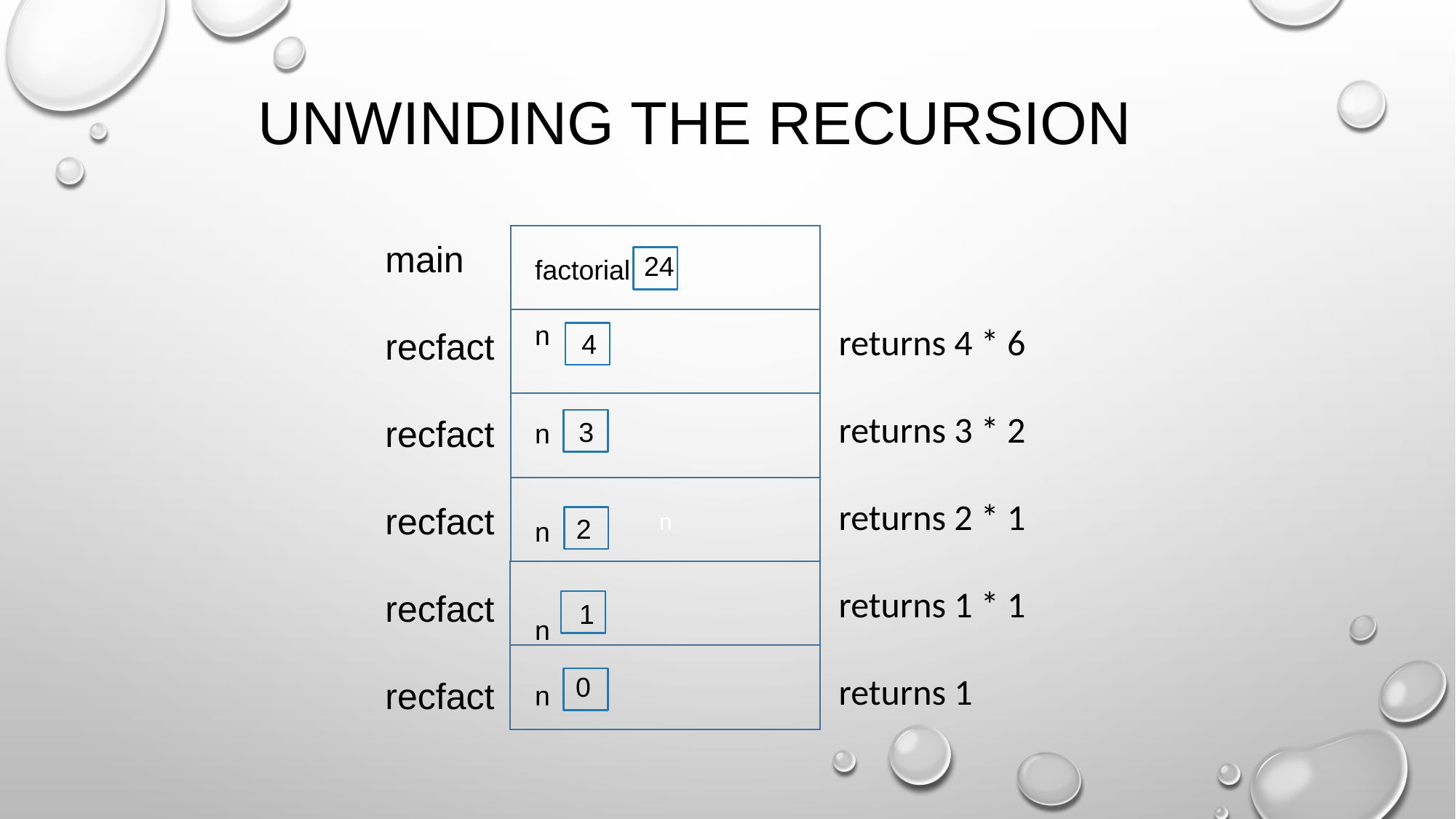

Unwinding the recursion
n
main

recfact

recfact

recfact

recfact

recfact

24

factorial

n

n

n

n

n

returns 4 * 6

returns 3 * 2

returns 2 * 1

returns 1 * 1

returns 1
4

3
n
2

1

0